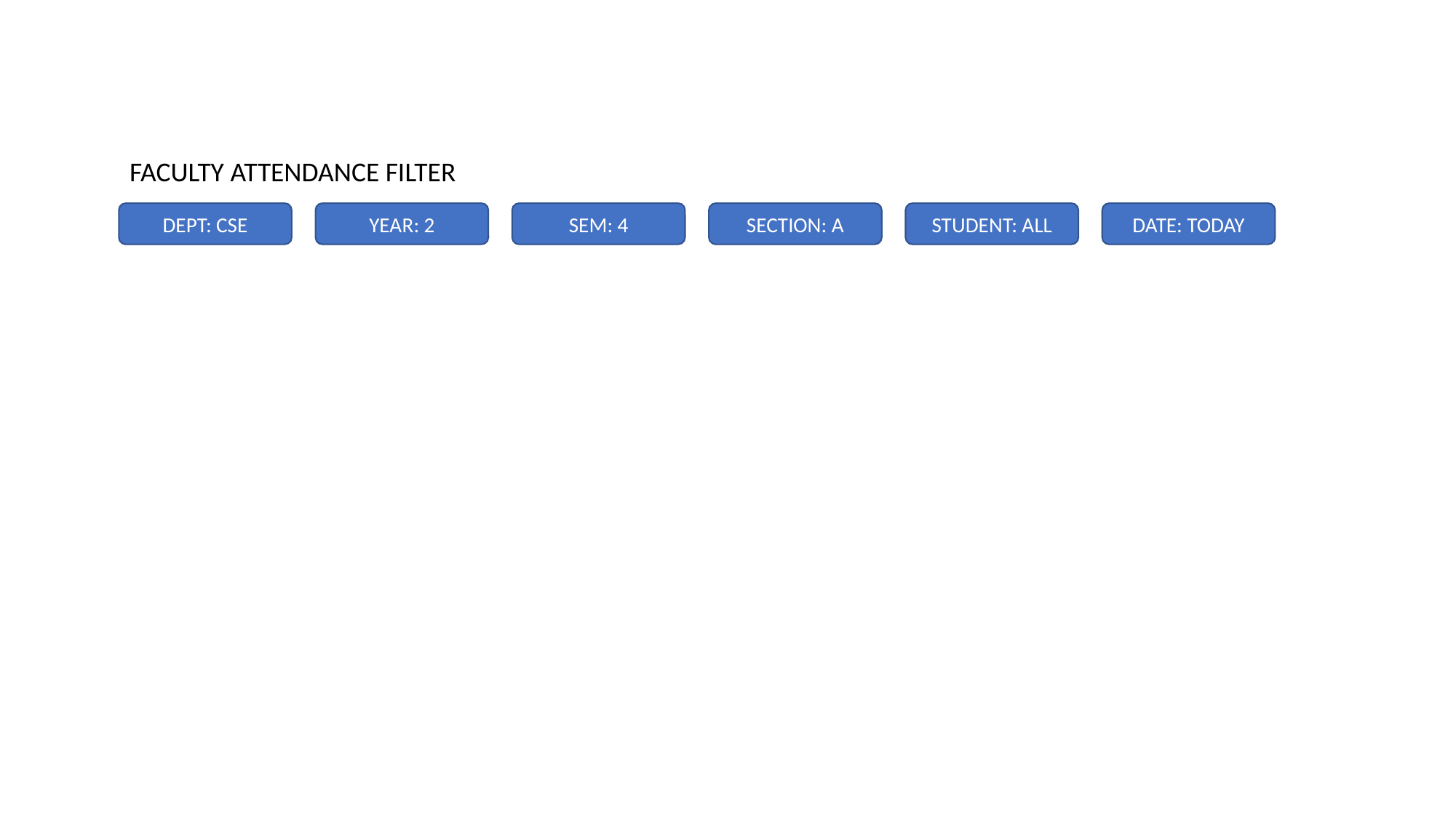

FACULTY ATTENDANCE FILTER
DEPT: CSE
YEAR: 2
SEM: 4
SECTION: A
STUDENT: ALL
DATE: TODAY